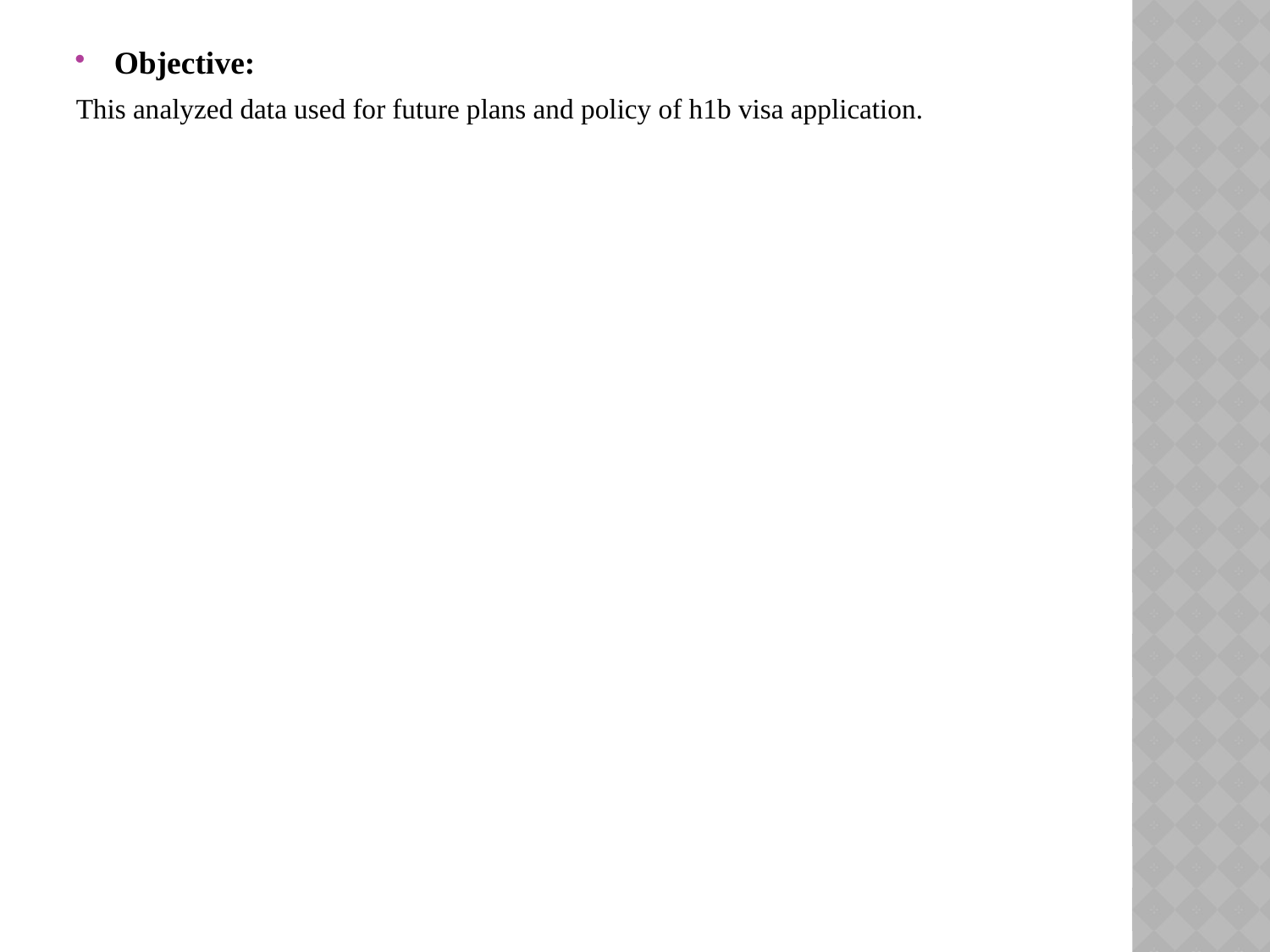

Objective:
This analyzed data used for future plans and policy of h1b visa application.